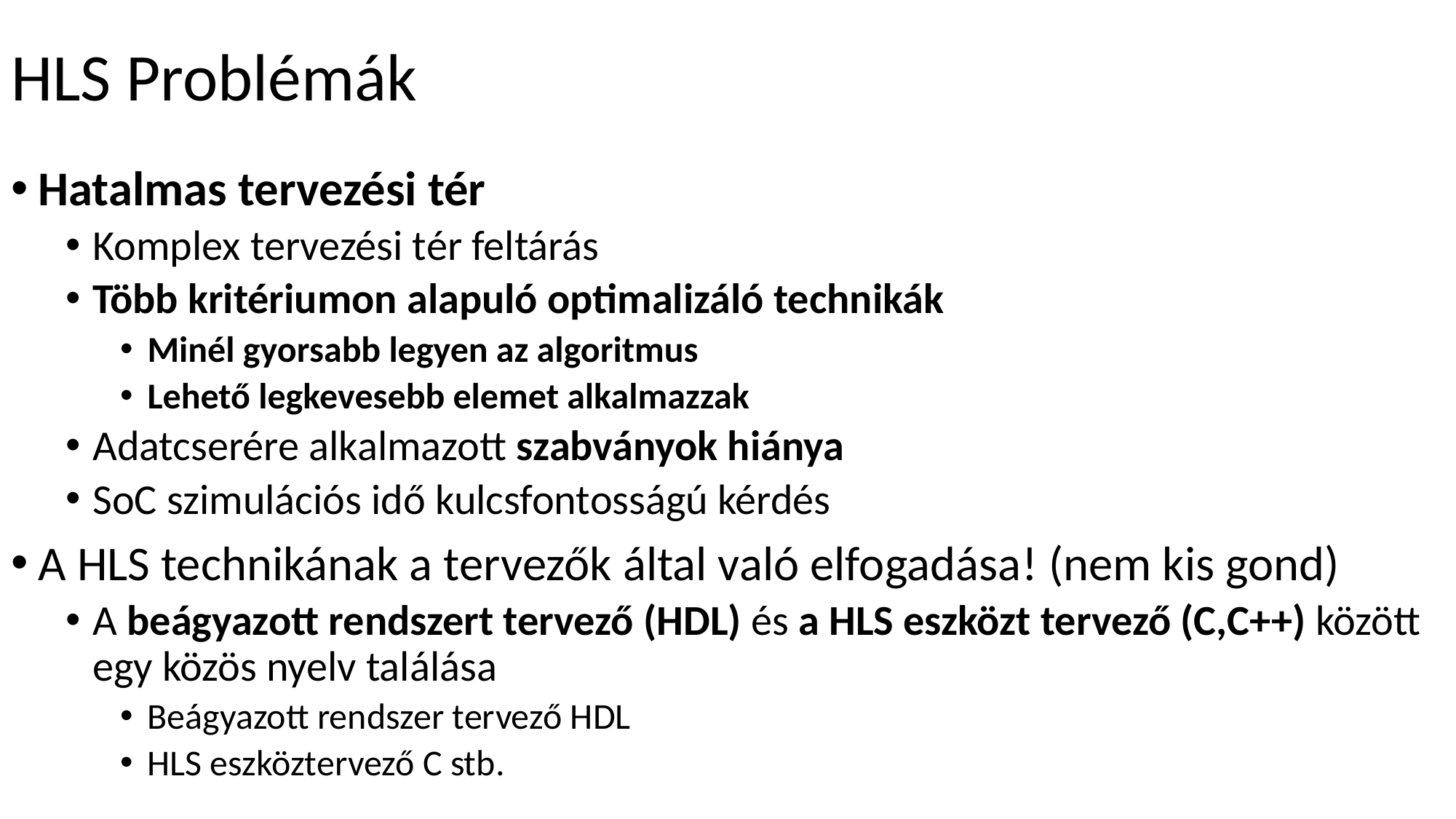

# HLS Problémák
Hatalmas tervezési tér
Komplex tervezési tér feltárás
Több kritériumon alapuló optimalizáló technikák
Minél gyorsabb legyen az algoritmus
Lehető legkevesebb elemet alkalmazzak
Adatcserére alkalmazott szabványok hiánya
SoC szimulációs idő kulcsfontosságú kérdés
A HLS technikának a tervezők által való elfogadása! (nem kis gond)
A beágyazott rendszert tervező (HDL) és a HLS eszközt tervező (C,C++) között egy közös nyelv találása
Beágyazott rendszer tervező HDL
HLS eszköztervező C stb.